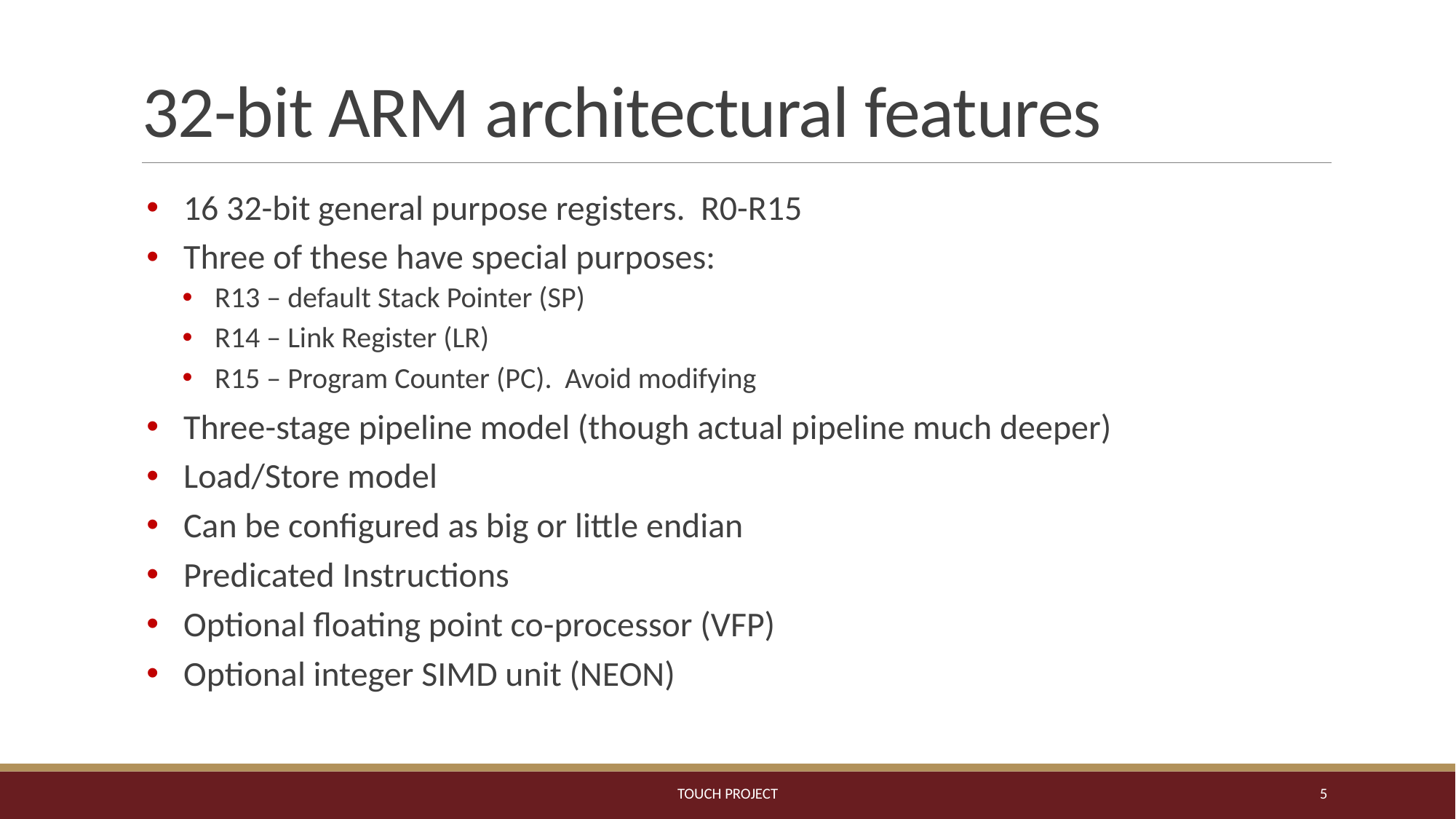

# 32-bit ARM architectural features
16 32-bit general purpose registers.  R0-R15
Three of these have special purposes:
R13 – default Stack Pointer (SP)
R14 – Link Register (LR)
R15 – Program Counter (PC).  Avoid modifying
Three-stage pipeline model (though actual pipeline much deeper)
Load/Store model
Can be configured as big or little endian
Predicated Instructions
Optional floating point co-processor (VFP)
Optional integer SIMD unit (NEON)
ToUCH Project
5